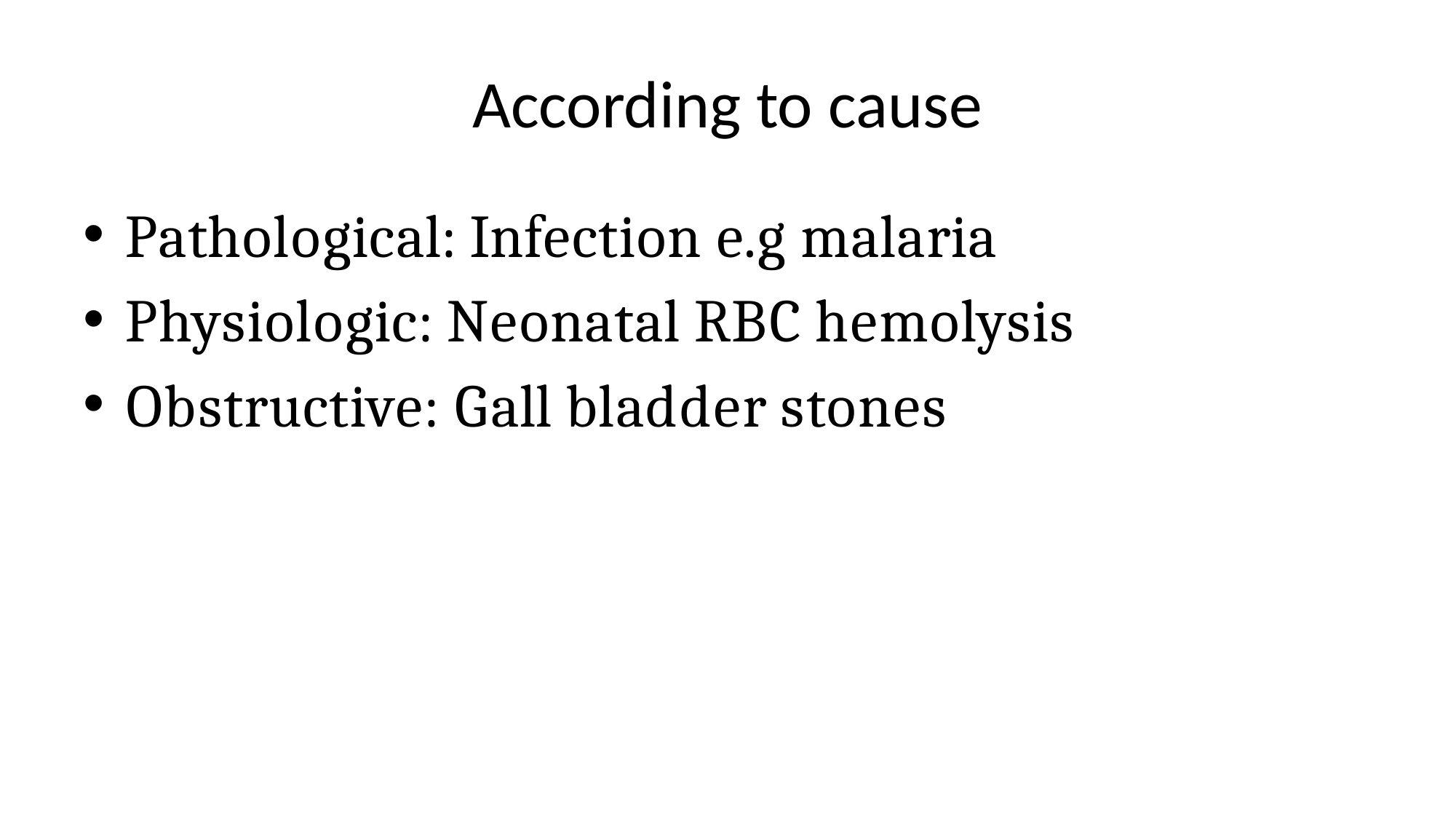

# According to cause
Pathological: Infection e.g malaria
Physiologic: Neonatal RBC hemolysis
Obstructive: Gall bladder stones